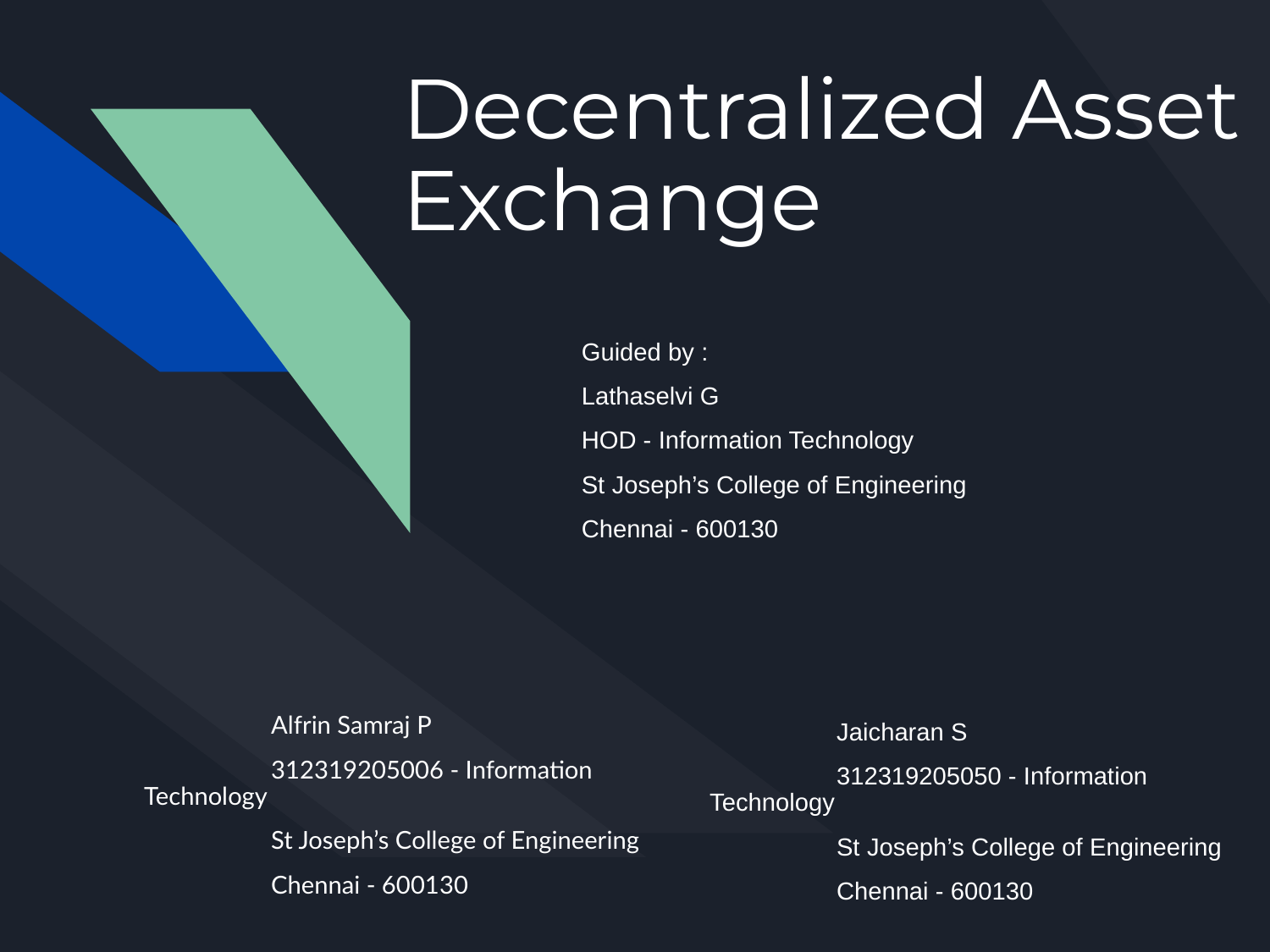

# Decentralized Asset Exchange
	Guided by :
	Lathaselvi G
	HOD - Information Technology
	St Joseph’s College of Engineering
	Chennai - 600130

	Alfrin Samraj P
	312319205006 - Information Technology
	St Joseph’s College of Engineering
	Chennai - 600130

	Jaicharan S
	312319205050 - Information Technology
	St Joseph’s College of Engineering
	Chennai - 600130